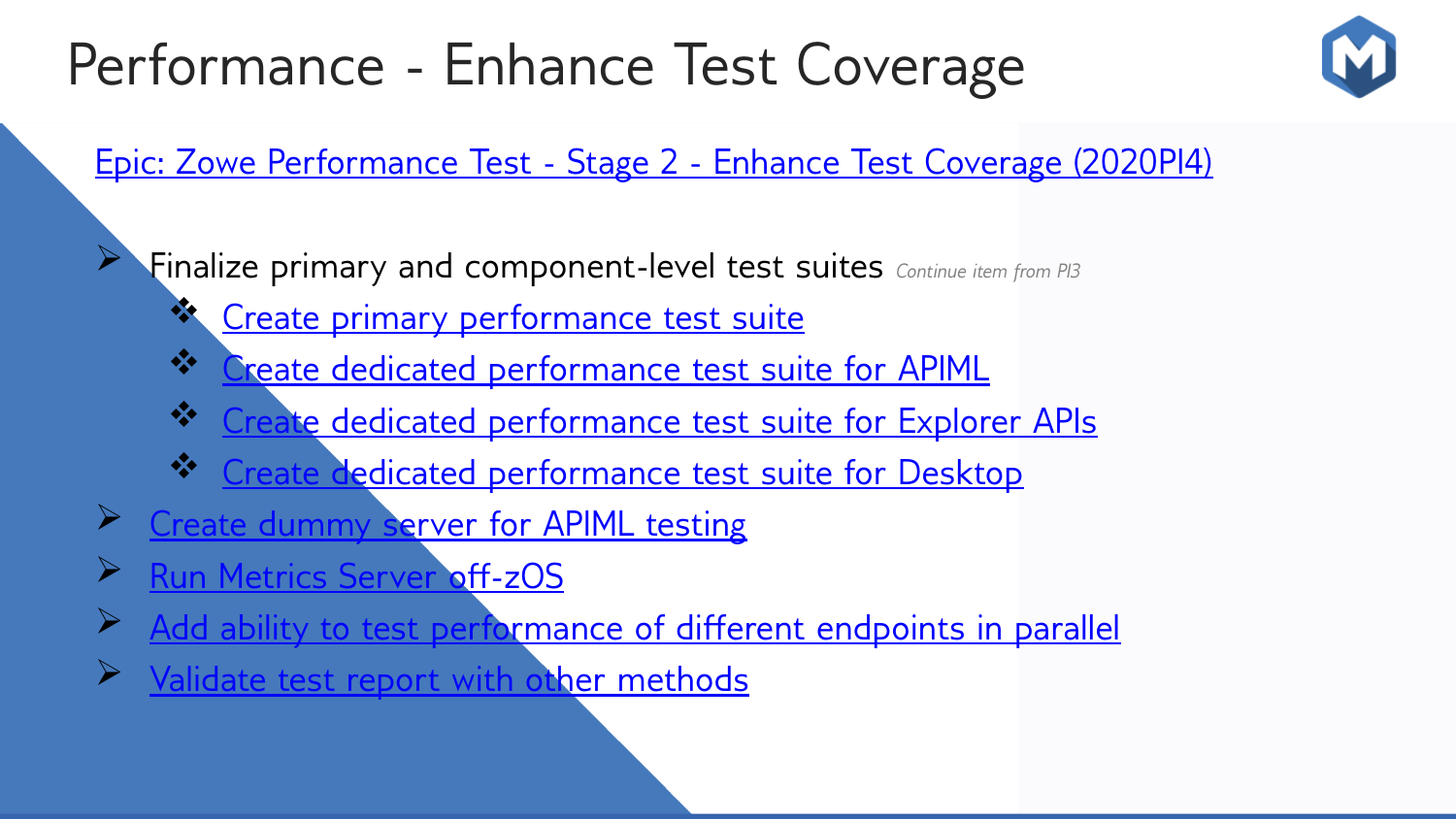

Performance - Enhance Test Coverage
Epic: Zowe Performance Test - Stage 2 - Enhance Test Coverage (2020PI4)

Finalize primary and component-level test suites Continue item from PI3
Create primary performance test suite
Create dedicated performance test suite for APIML
Create dedicated performance test suite for Explorer APIs
Create dedicated performance test suite for Desktop
Create dummy server for APIML testing
Run Metrics Server off-zOS
Add ability to test performance of different endpoints in parallel
Validate test report with other methods